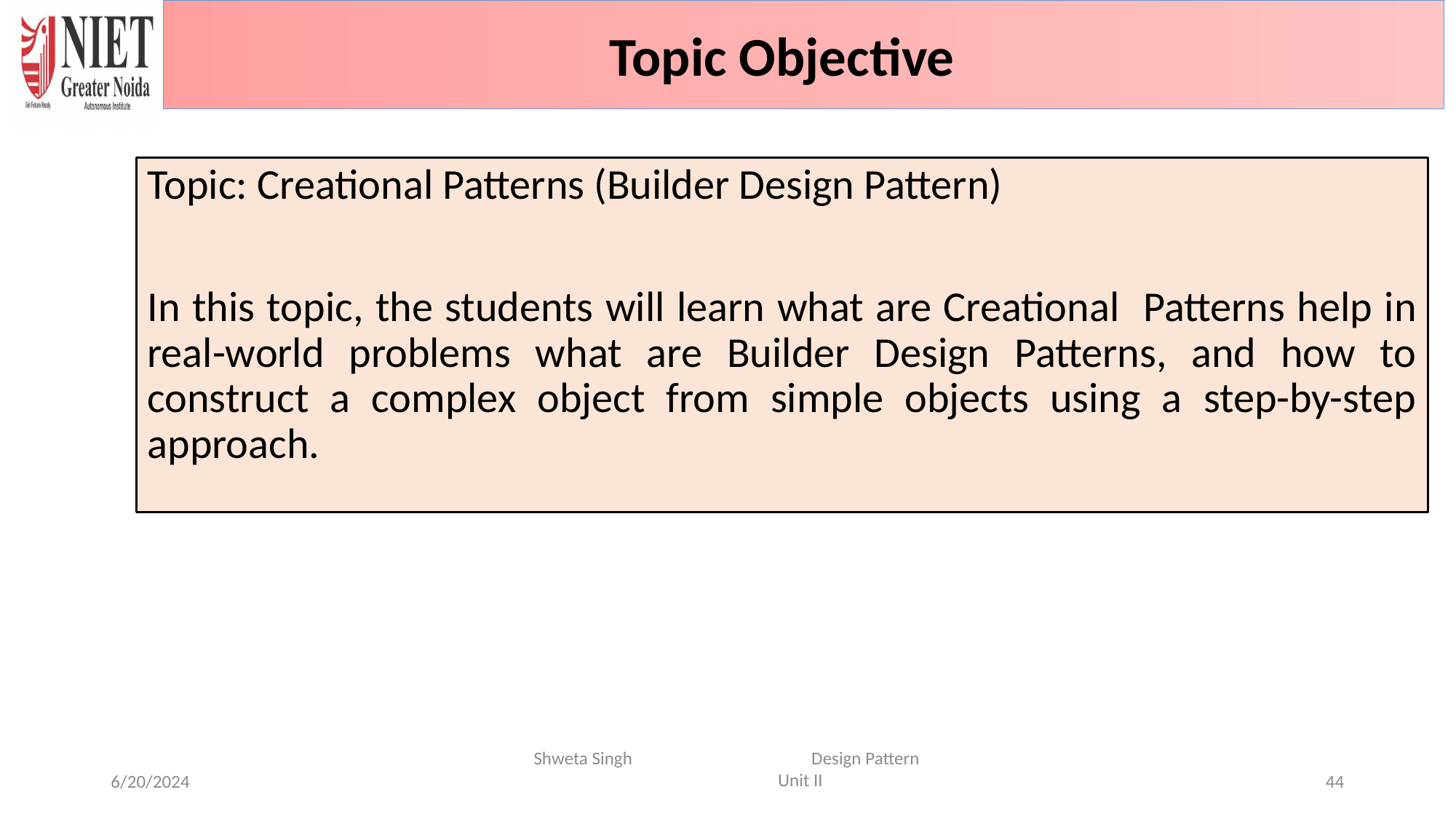

Topic Objective
Topic: Creational Patterns (Builder Design Pattern)

In this topic, the students will learn what are Creational  Patterns help in real-world problems what are Builder Design Patterns, and how to construct a complex object from simple objects using a step-by-step approach.

Shweta Singh                                           Design Pattern                                    Unit II
6/20/2024
44